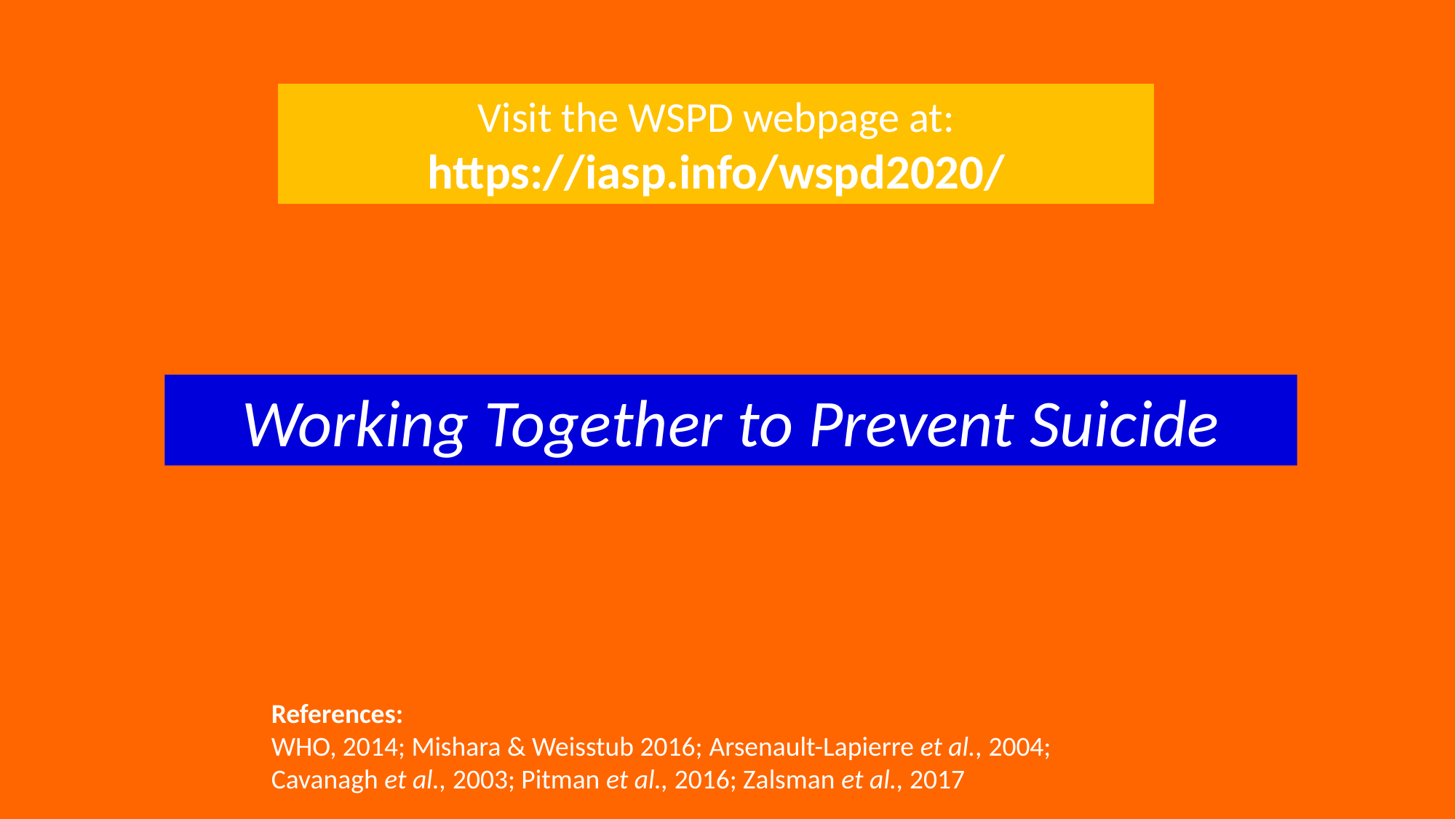

Visit the WSPD webpage at: https://iasp.info/wspd2020/
Working Together to Prevent Suicide
References:
WHO, 2014; Mishara & Weisstub 2016; Arsenault-Lapierre et al., 2004; Cavanagh et al., 2003; Pitman et al., 2016; Zalsman et al., 2017